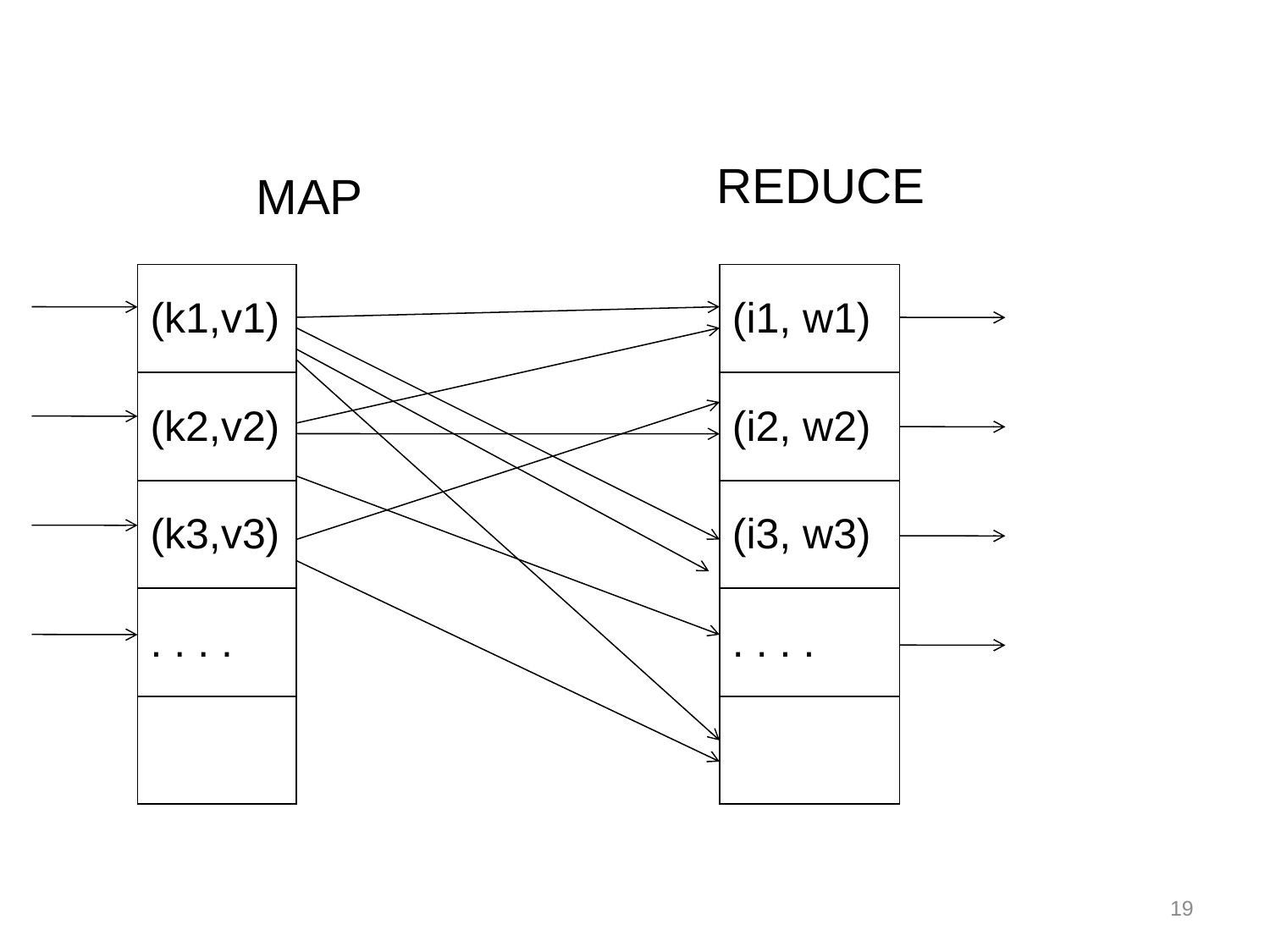

REDUCE
MAP
| (k1,v1) |
| --- |
| (k2,v2) |
| (k3,v3) |
| . . . . |
|  |
| (i1, w1) |
| --- |
| (i2, w2) |
| (i3, w3) |
| . . . . |
|  |

19